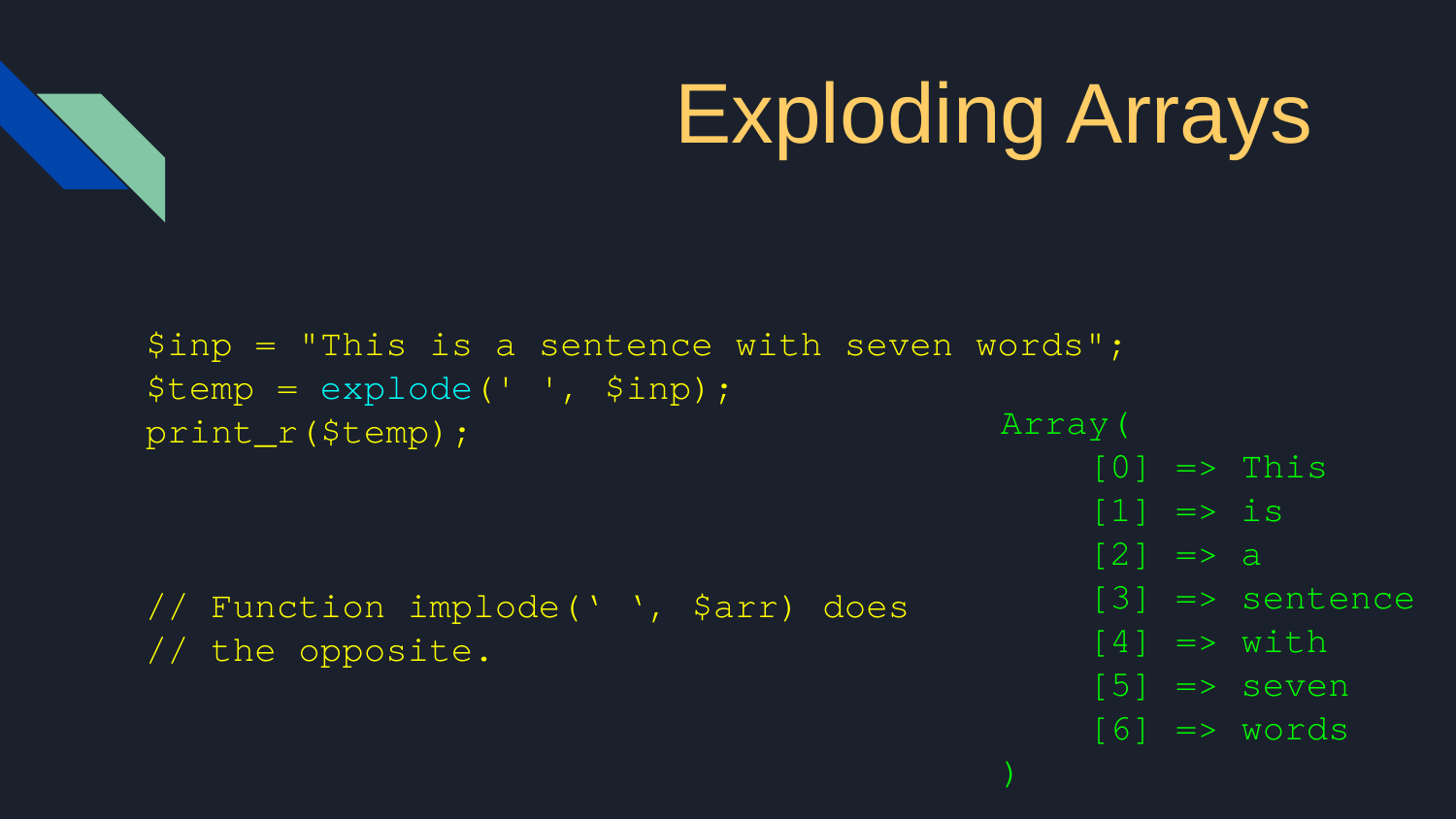

# Exploding Arrays
$inp = "This is a sentence with seven words";
$temp = explode(' ', $inp);
print_r($temp);

// Function implode(‘ ‘, $arr) does
// the opposite.
Array(
    [0] => This
    [1] => is
    [2] => a
    [3] => sentence
    [4] => with
    [5] => seven
    [6] => words
)